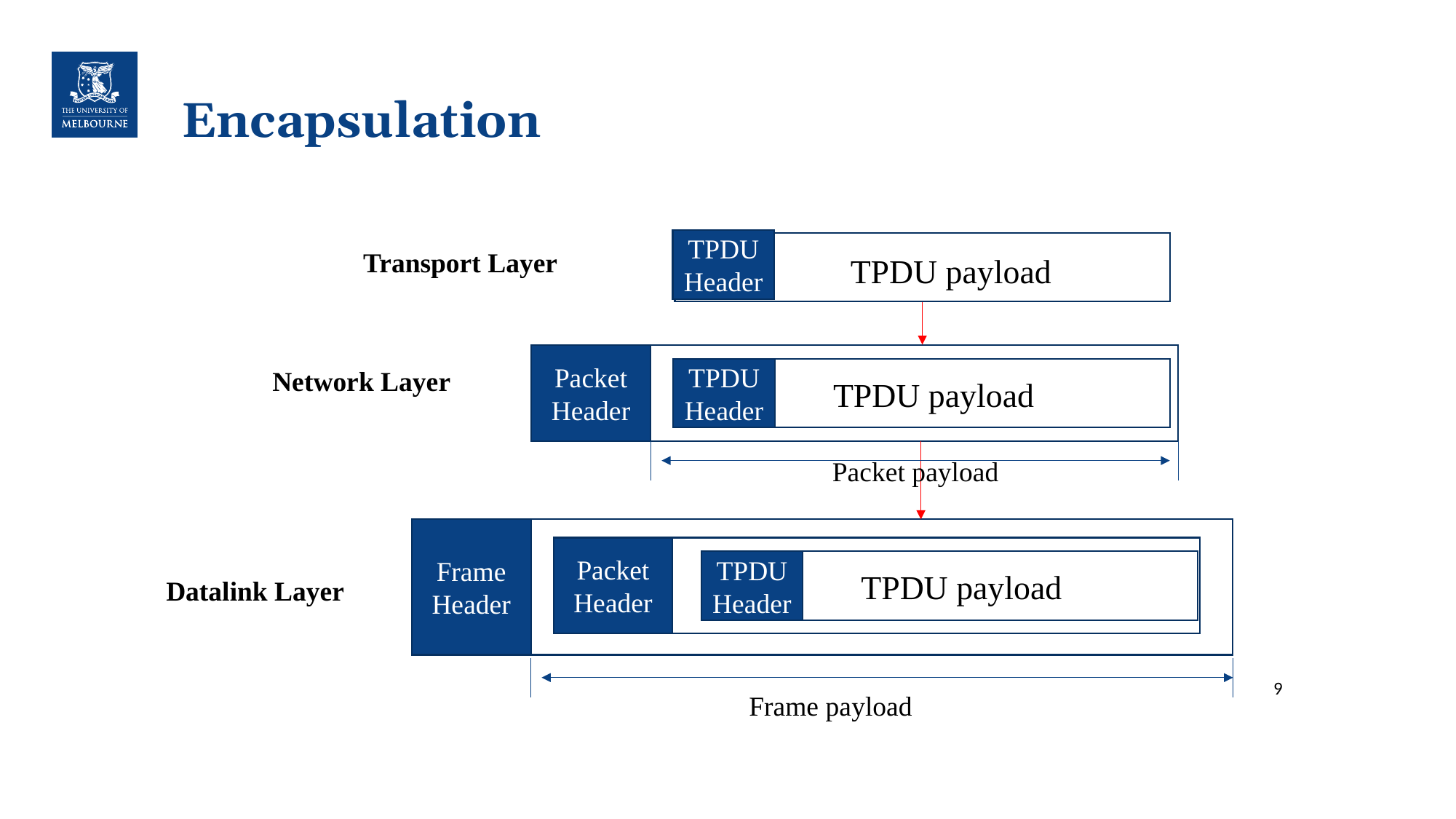

# Encapsulation
TPDU Header

Transport Layer
TPDU payload
Packet Header

Network Layer
TPDU Header

TPDU payload

Packet payload
Frame Header

Packet Header

TPDU Header

TPDU payload
Datalink Layer

9
Frame payload